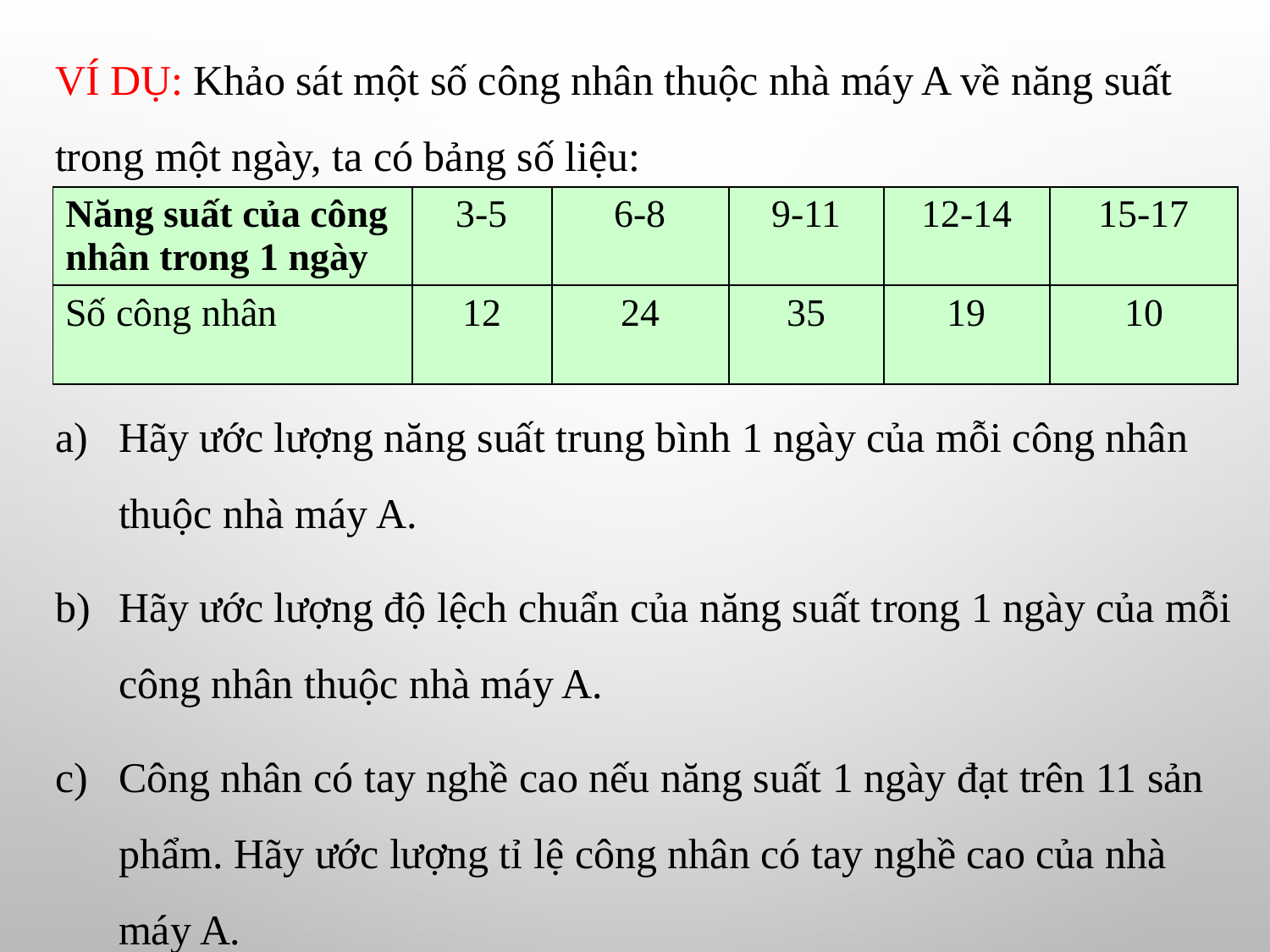

VÍ DỤ: Khảo sát một số công nhân thuộc nhà máy A về năng suất trong một ngày, ta có bảng số liệu:

Hãy ước lượng năng suất trung bình 1 ngày của mỗi công nhân thuộc nhà máy A.
Hãy ước lượng độ lệch chuẩn của năng suất trong 1 ngày của mỗi công nhân thuộc nhà máy A.
Công nhân có tay nghề cao nếu năng suất 1 ngày đạt trên 11 sản phẩm. Hãy ước lượng tỉ lệ công nhân có tay nghề cao của nhà máy A.
| Năng suất của công nhân trong 1 ngày | 3-5 | 6-8 | 9-11 | 12-14 | 15-17 |
| --- | --- | --- | --- | --- | --- |
| Số công nhân | 12 | 24 | 35 | 19 | 10 |